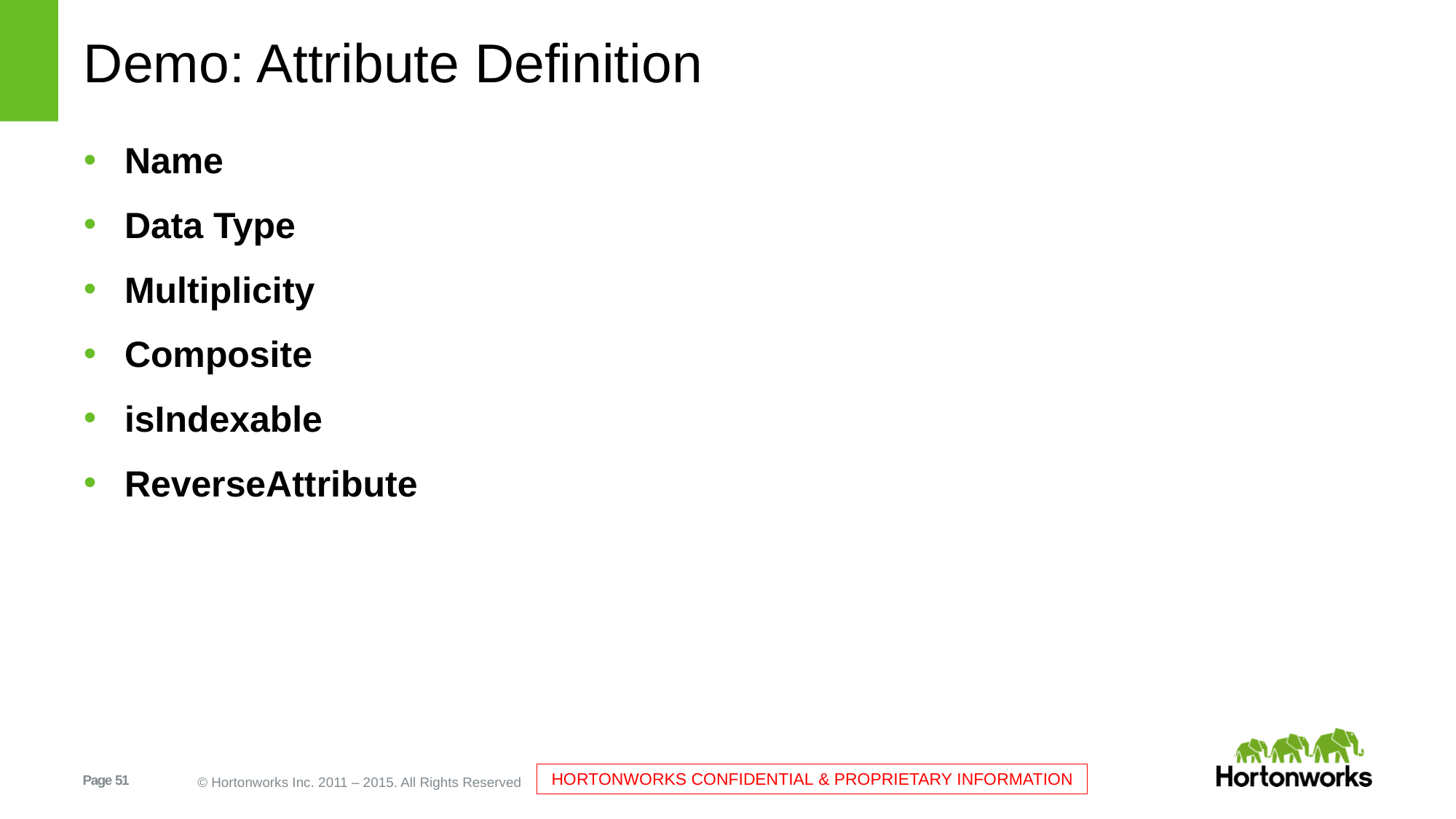

# Demo: Attribute Definition
Name
Data Type
Multiplicity
Composite
isIndexable
ReverseAttribute